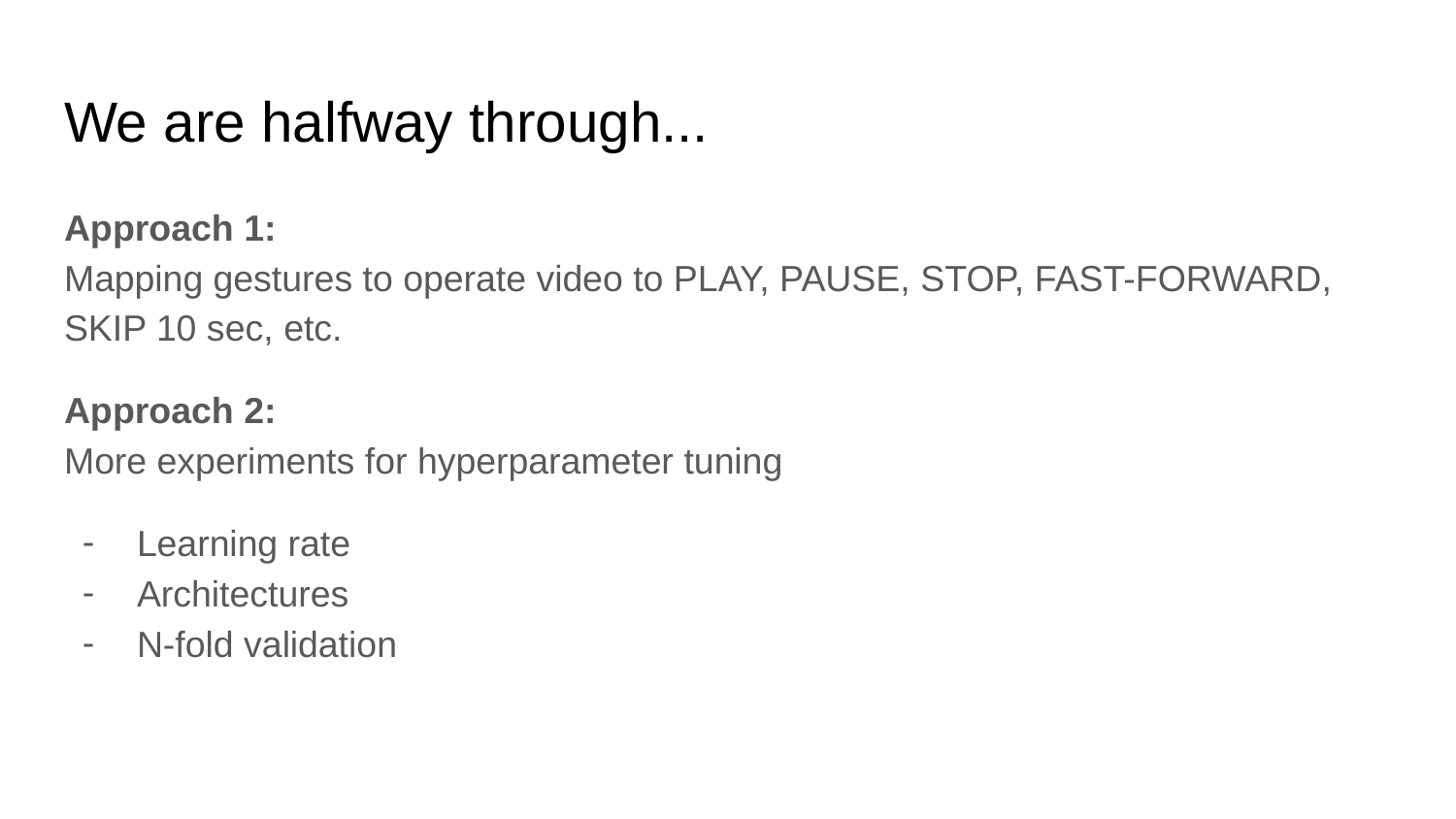

# We are halfway through...
Approach 1:
Mapping gestures to operate video to PLAY, PAUSE, STOP, FAST-FORWARD, SKIP 10 sec, etc.
Approach 2:
More experiments for hyperparameter tuning
Learning rate
Architectures
N-fold validation